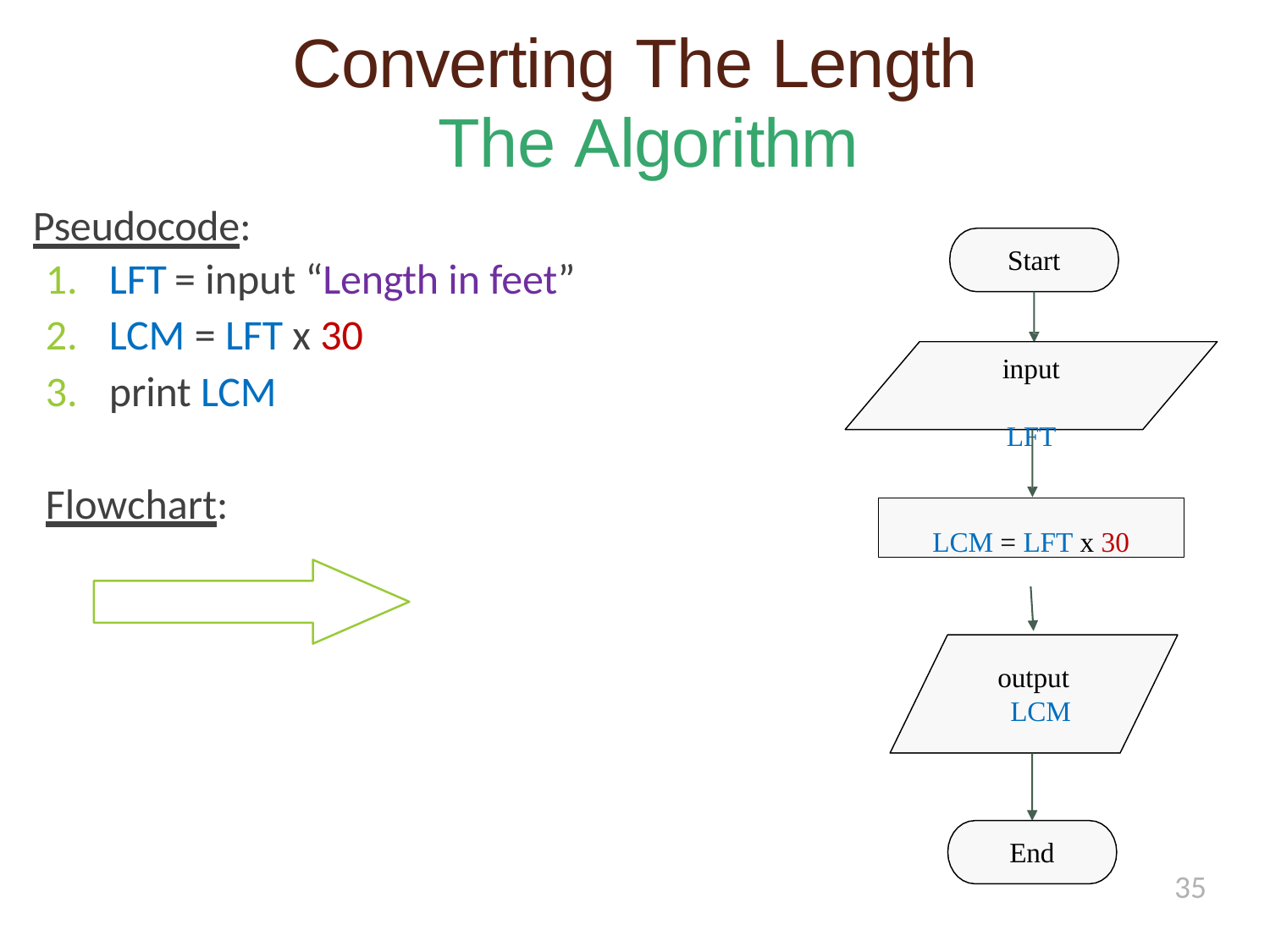

# Converting The Length  The Algorithm
Pseudocode:

Start
LFT	= input “Length in feet”
LCM = LFT x 30
print LCM

input  LFT

Flowchart:
LCM = LFT x 30

output  LCM
End
35
0.4
Example 5